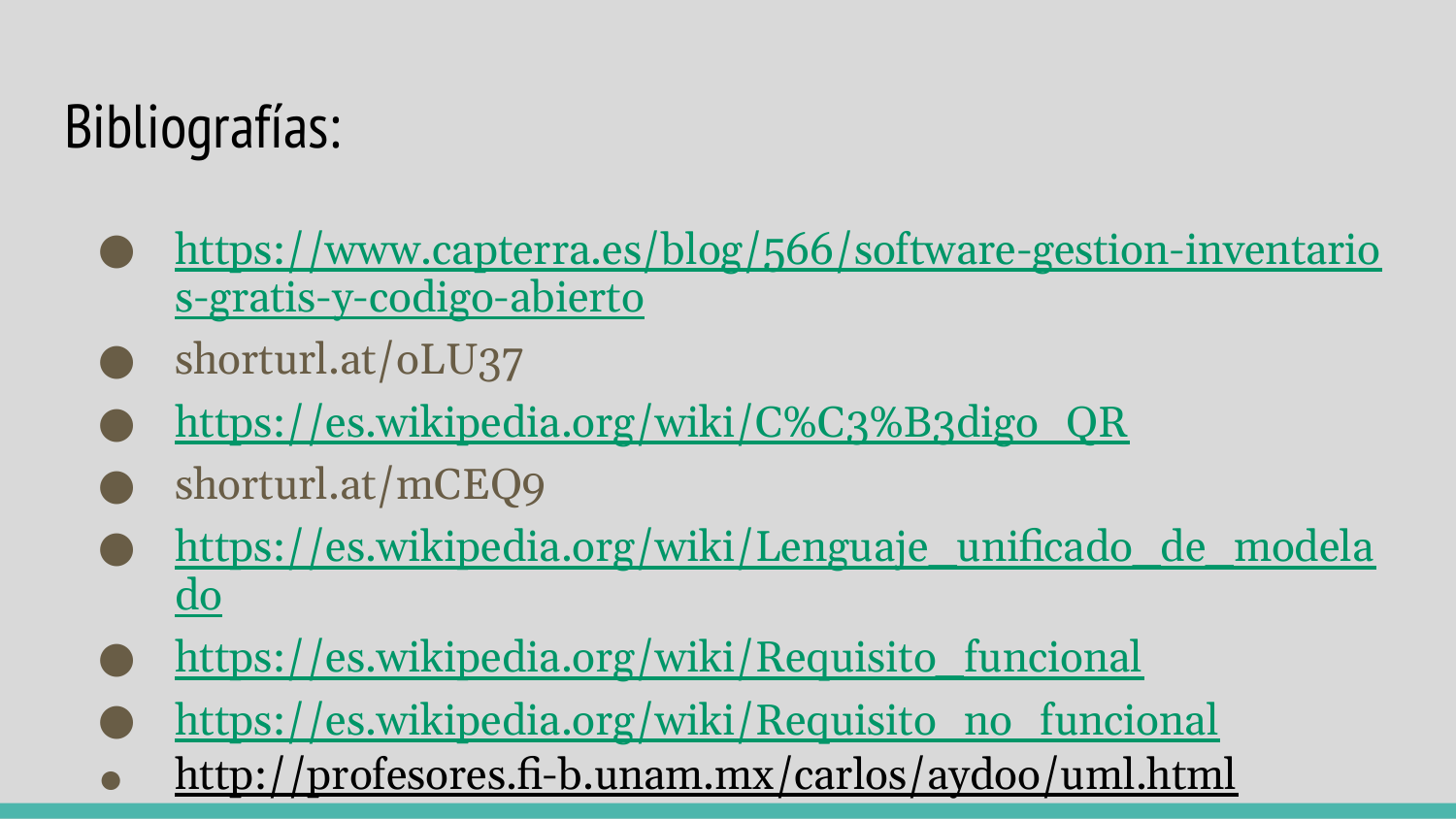

# Bibliografías:
https://www.capterra.es/blog/566/software-gestion-inventarios-gratis-y-codigo-abierto
shorturl.at/oLU37
https://es.wikipedia.org/wiki/C%C3%B3digo_QR
shorturl.at/mCEQ9
https://es.wikipedia.org/wiki/Lenguaje_unificado_de_modelado
https://es.wikipedia.org/wiki/Requisito_funcional
https://es.wikipedia.org/wiki/Requisito_no_funcional
http://profesores.fi-b.unam.mx/carlos/aydoo/uml.html